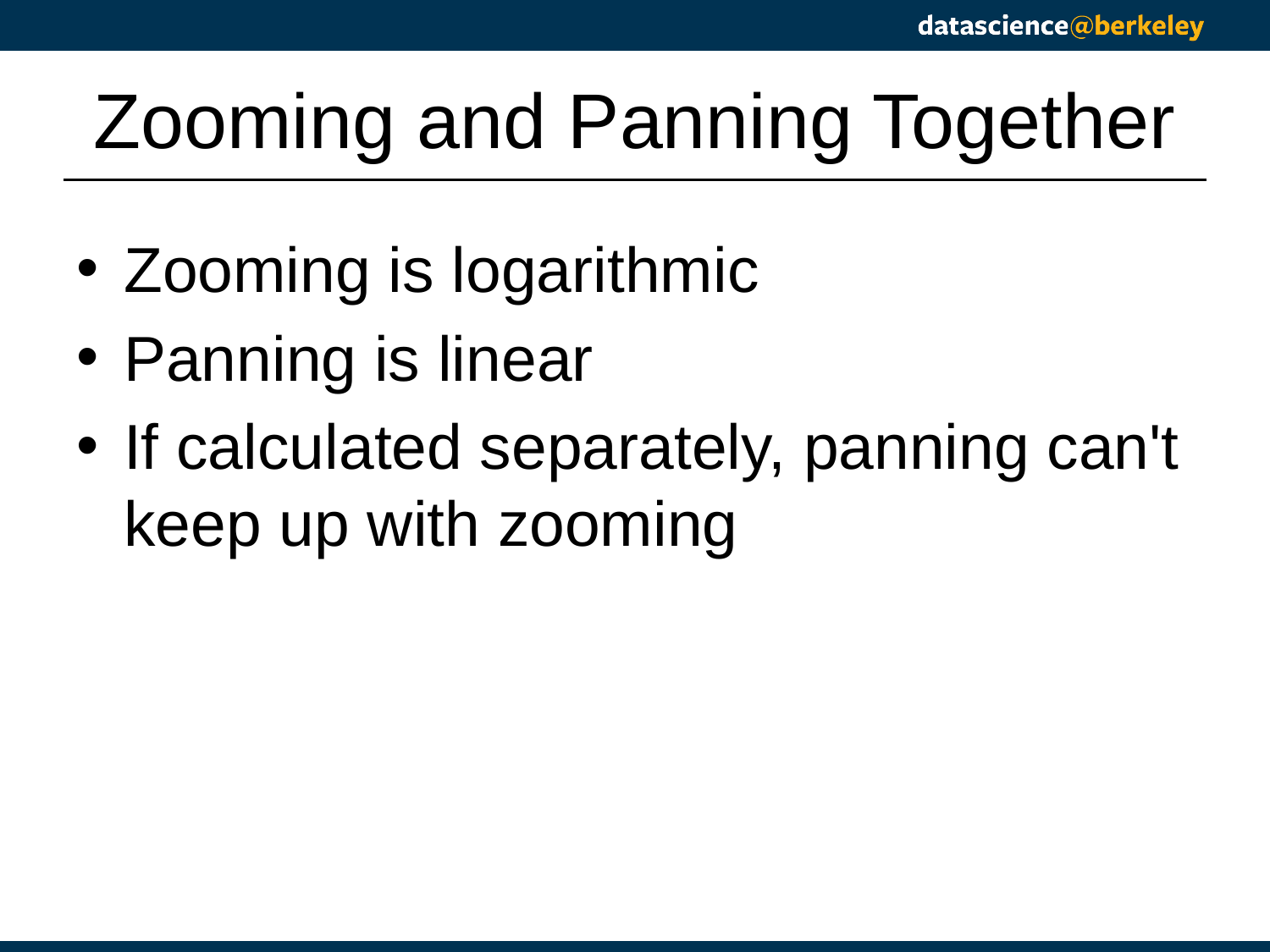

# Zooming and Panning Together
Zooming is logarithmic
Panning is linear
If calculated separately, panning can't keep up with zooming